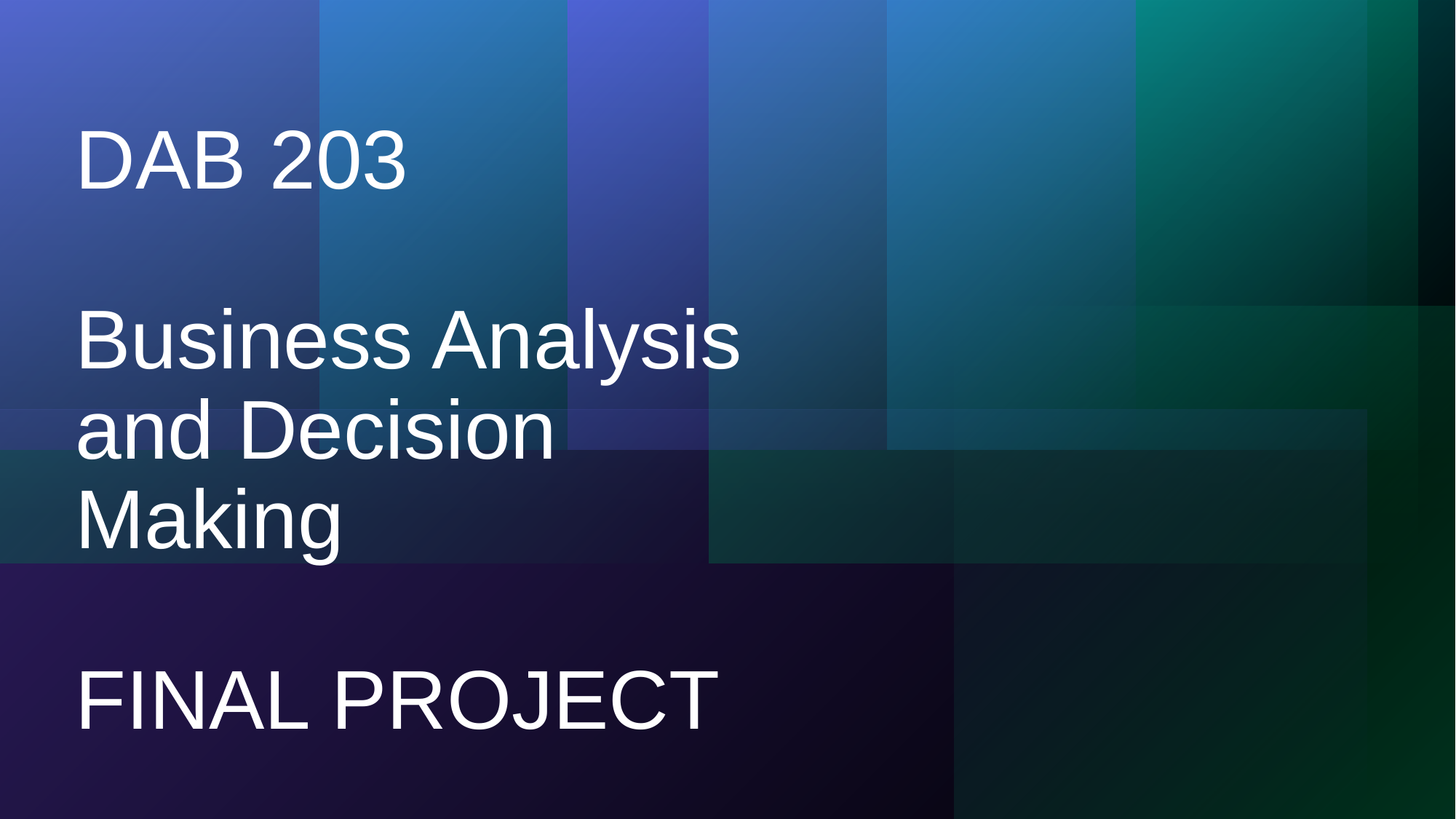

# DAB 203 Business Analysis and Decision Making FINAL PROJECT